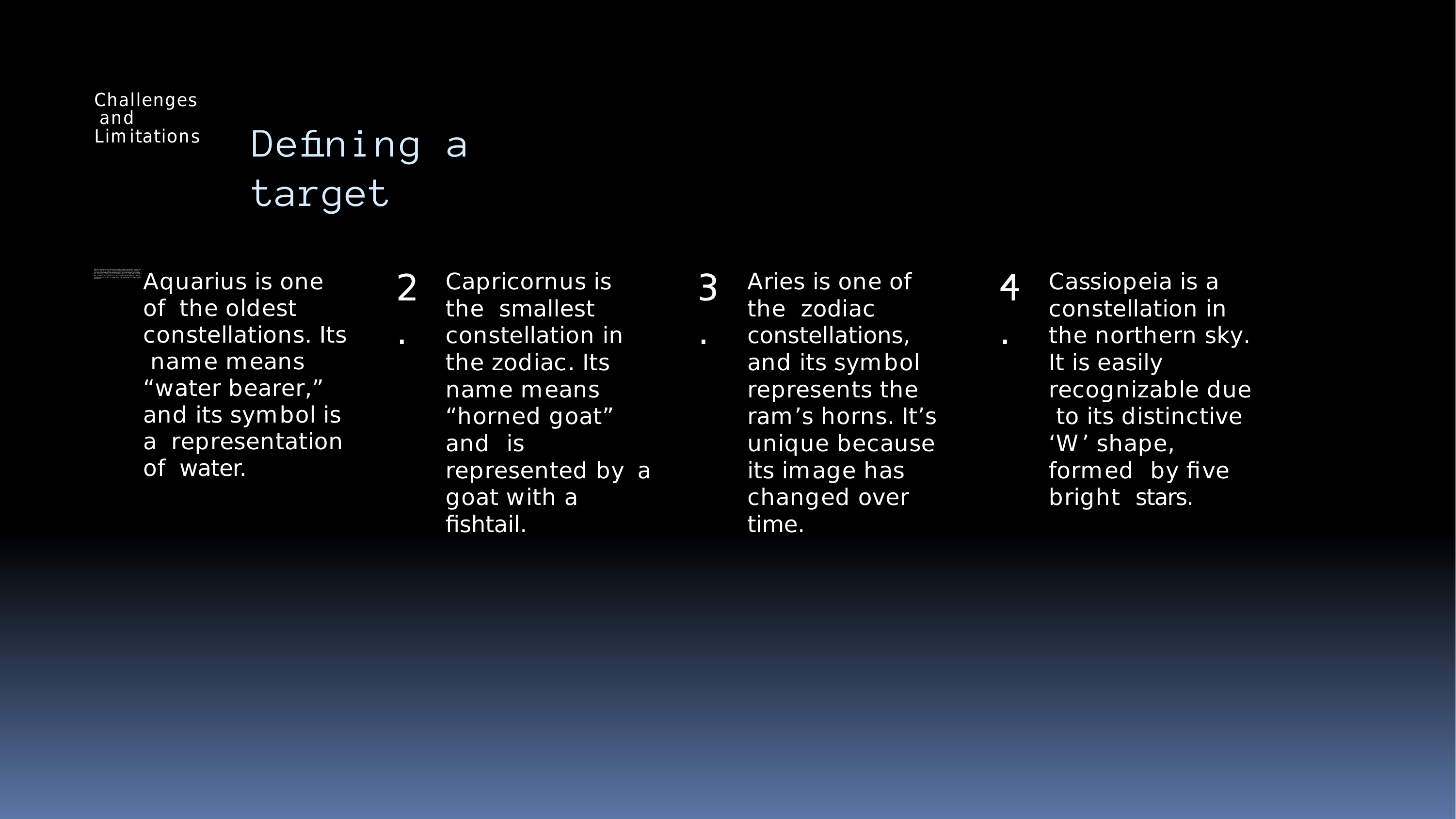

Challenges  and  Limitations
# Deﬁning a target
2.
3.
4.
Capricornus is the  smallest  constellation in  the zodiac. Its  name means  “horned goat” and  is represented by  a goat with a  ﬁshtail.
Aries is one of the  zodiac  constellations,  and its symbol  represents the  ram’s horns. It’s  unique because  its image has  changed over  time.
Cassiopeia is a  constellation in  the northern sky.  It is easily  recognizable due  to its distinctive  ‘W’ shape, formed  by ﬁve bright  stars.
Aquarius is one of  the oldest  constellations. Its  name means  “water bearer,”  and its symbol is a  representation of  water.
While smart water fountains offer many beneﬁts, there are  also some challenges and limitations to their use. These  include the cost of installation and maintenance, the need for  reliable access to clean water sources, and the potential for  vandalism and misuse. It is important to address these  challenges in order to maximize the beneﬁts of smart water  fountains.